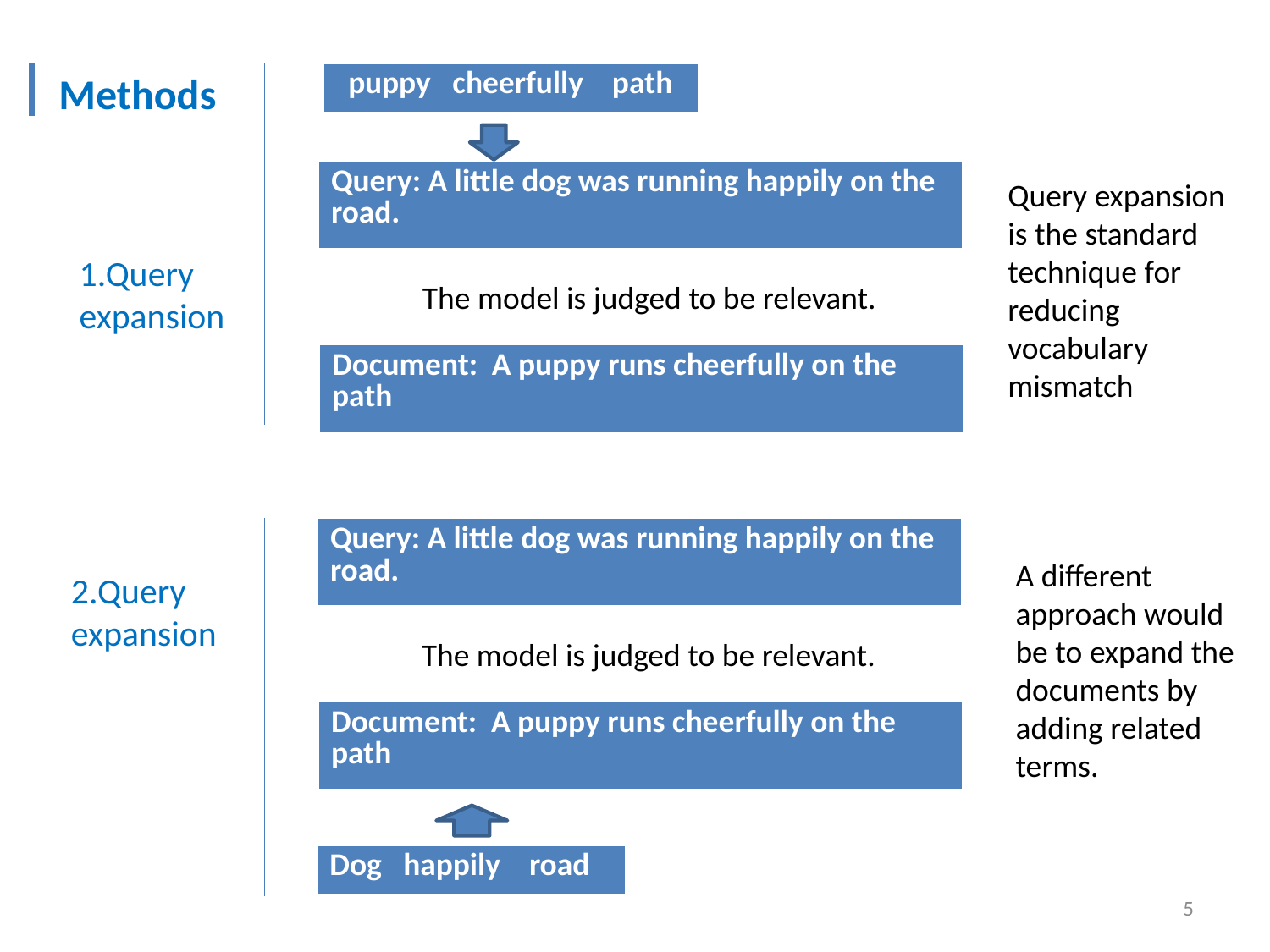

Methods
| puppy cheerfully path |
| --- |

| Query: A little dog was running happily on the road. |
| --- |
Query expansion is the standard technique for reducing vocabulary mismatch
1.Query expansion
The model is judged to be relevant.
| Document: A puppy runs cheerfully on the path |
| --- |
| Query: A little dog was running happily on the road. |
| --- |
A different approach would be to expand the documents by adding related terms.
2.Query expansion
The model is judged to be relevant.
| Document: A puppy runs cheerfully on the path |
| --- |

| Dog happily road |
| --- |
5